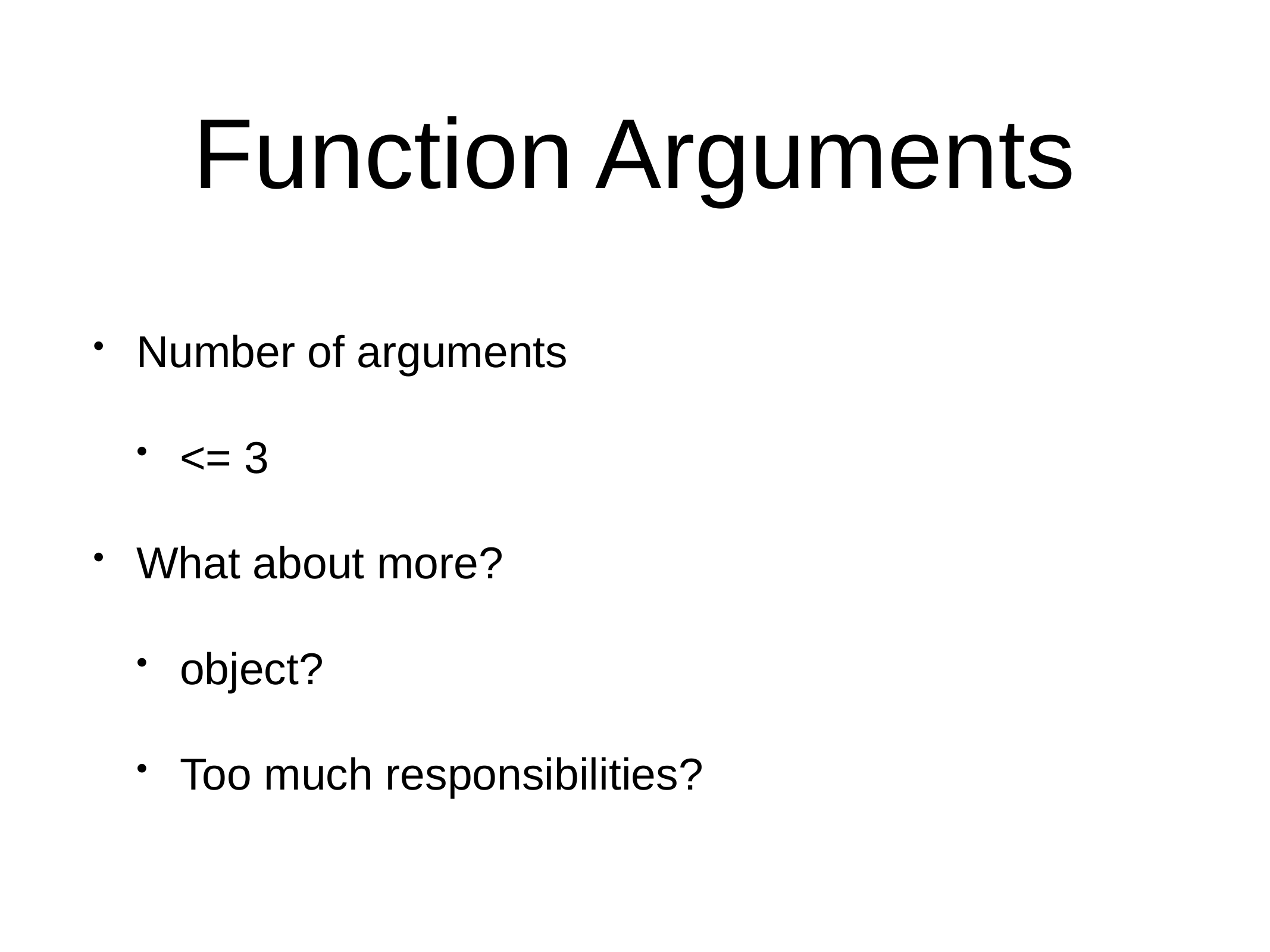

# Function Arguments
Number of arguments
<= 3
What about more?
object?
Too much responsibilities?